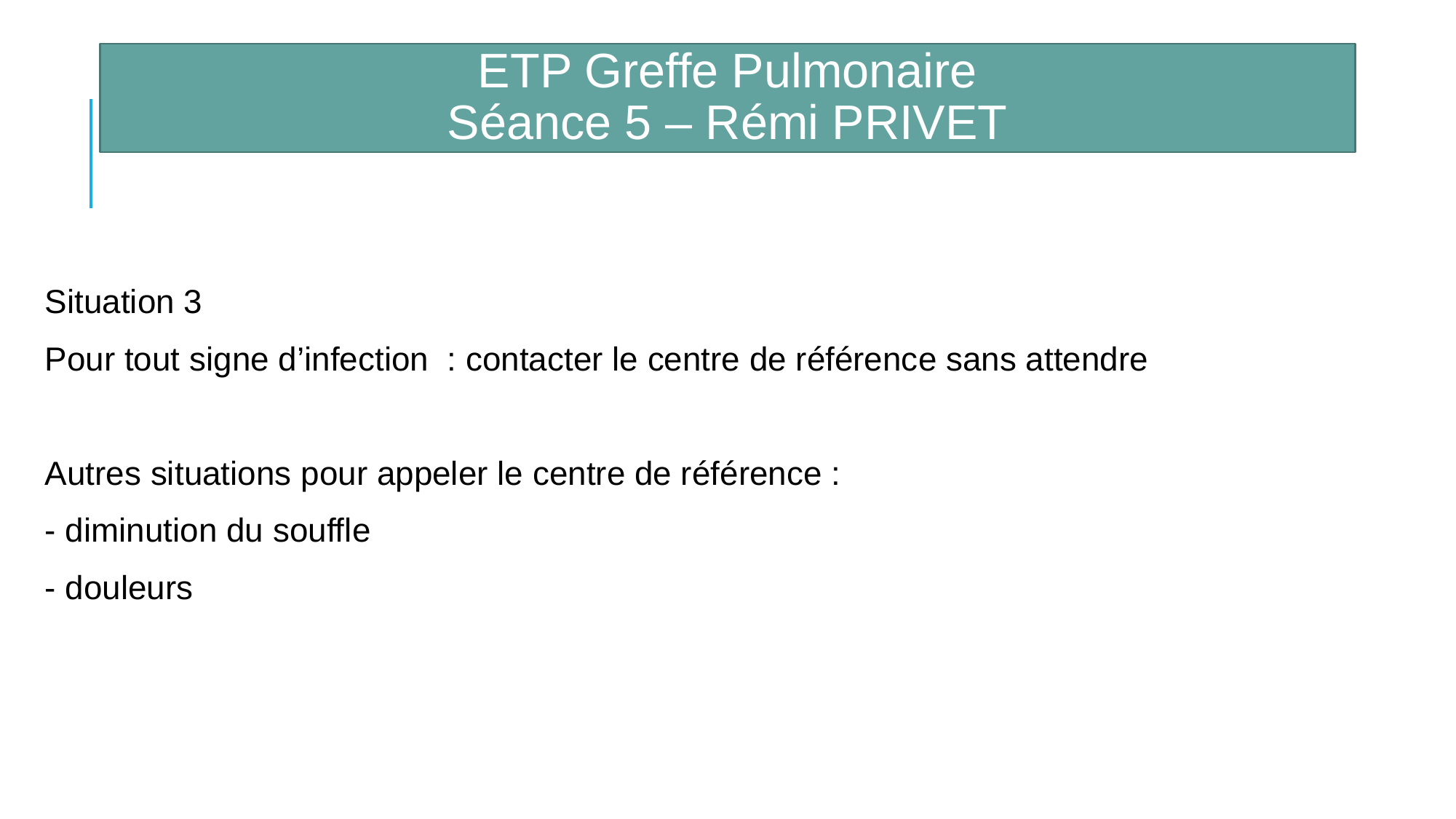

ETP Greffe Pulmonaire
Séance 5 – Rémi PRIVET

Situation 3
Pour tout signe d’infection  : contacter le centre de référence sans attendre

Autres situations pour appeler le centre de référence :
- diminution du souffle
- douleurs